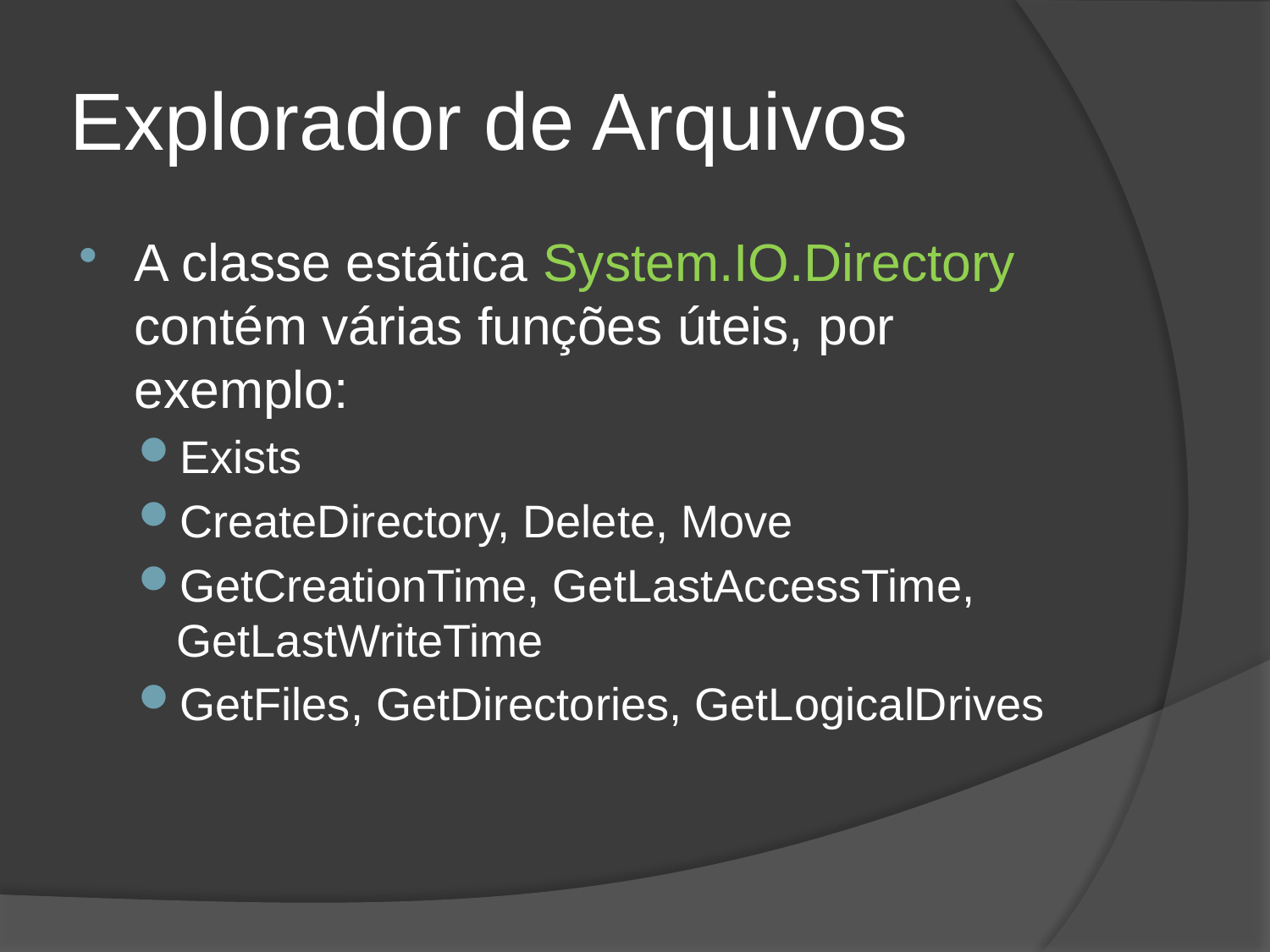

# Explorador de Arquivos
A classe estática System.IO.Directory contém várias funções úteis, por exemplo:
Exists
CreateDirectory, Delete, Move
GetCreationTime, GetLastAccessTime, GetLastWriteTime
GetFiles, GetDirectories, GetLogicalDrives